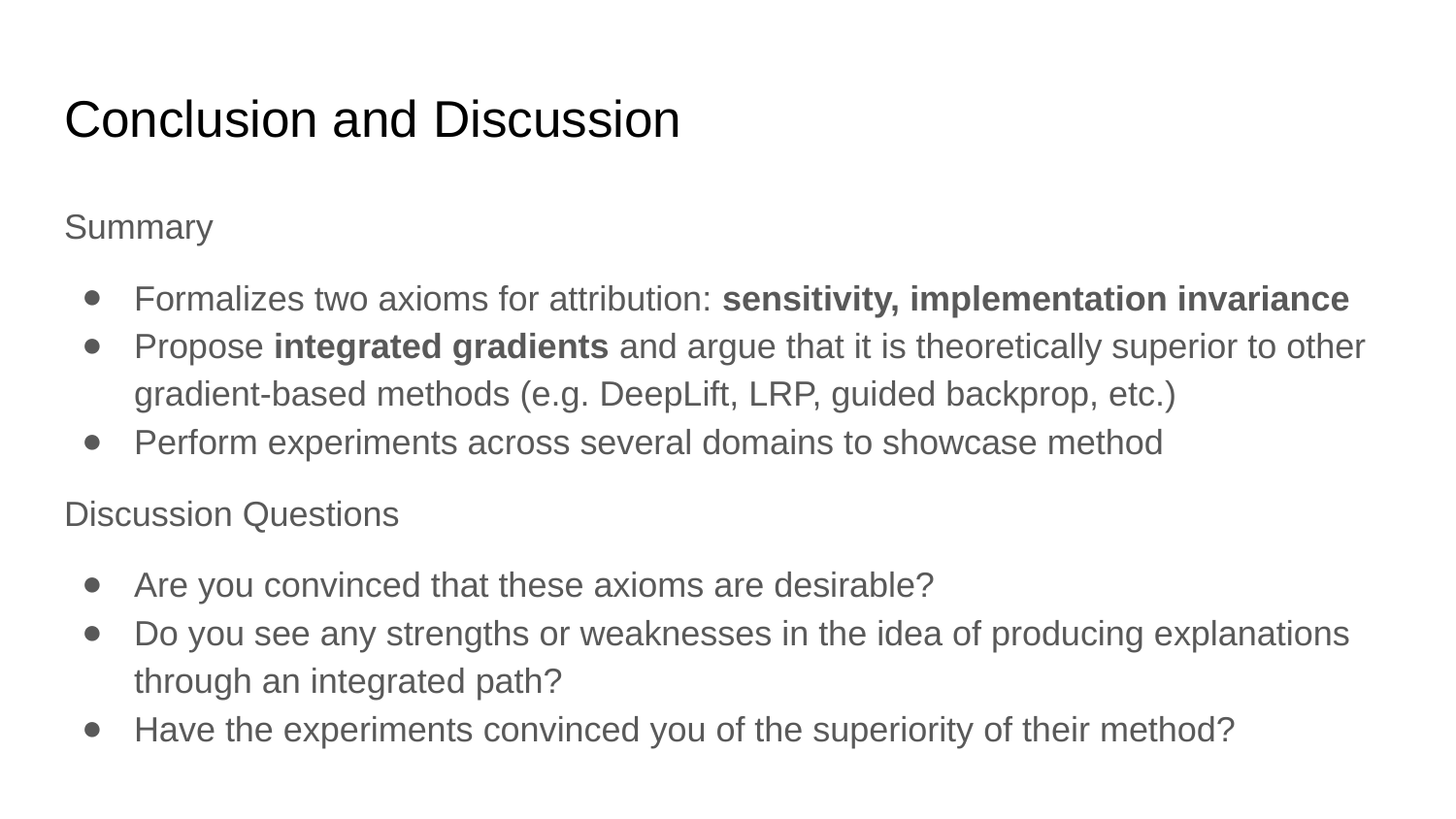

# Conclusion and Discussion
Summary
Formalizes two axioms for attribution: sensitivity, implementation invariance
Propose integrated gradients and argue that it is theoretically superior to other gradient-based methods (e.g. DeepLift, LRP, guided backprop, etc.)
Perform experiments across several domains to showcase method
Discussion Questions
Are you convinced that these axioms are desirable?
Do you see any strengths or weaknesses in the idea of producing explanations through an integrated path?
Have the experiments convinced you of the superiority of their method?